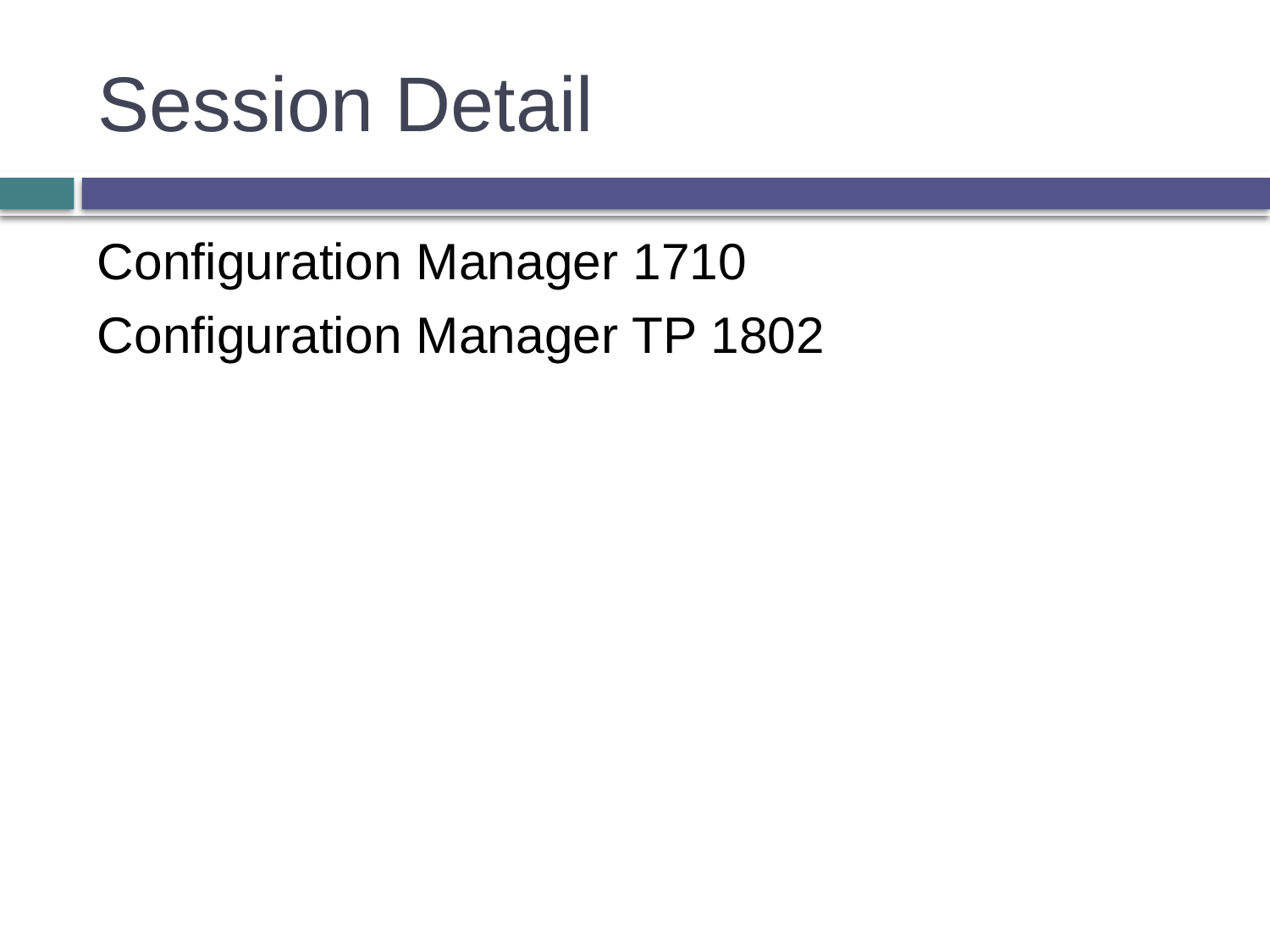

# Session Detail
Configuration Manager 1710
Configuration Manager TP 1802